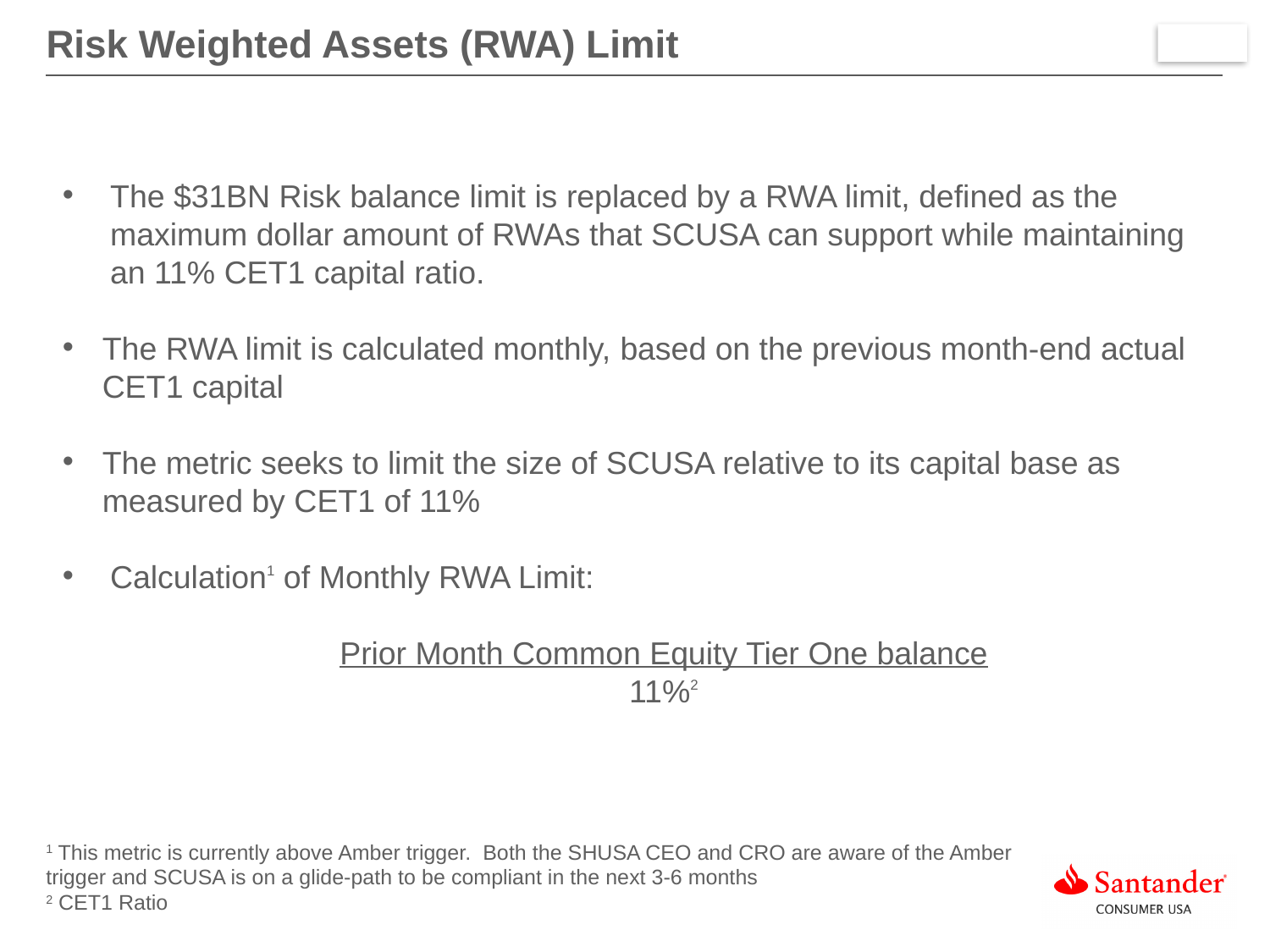

Risk Weighted Assets (RWA) Limit

The $31BN Risk balance limit is replaced by a RWA limit, defined as the maximum dollar amount of RWAs that SCUSA can support while maintaining an 11% CET1 capital ratio.

The RWA limit is calculated monthly, based on the previous month-end actual CET1 capital

The metric seeks to limit the size of SCUSA relative to its capital base as measured by CET1 of 11%

Calculation1 of Monthly RWA Limit:

Prior Month Common Equity Tier One balance
11%2

1 This metric is currently above Amber trigger.  Both the SHUSA CEO and CRO are aware of the Amber trigger and SCUSA is on a glide-path to be compliant in the next 3-6 months
2 CET1 Ratio